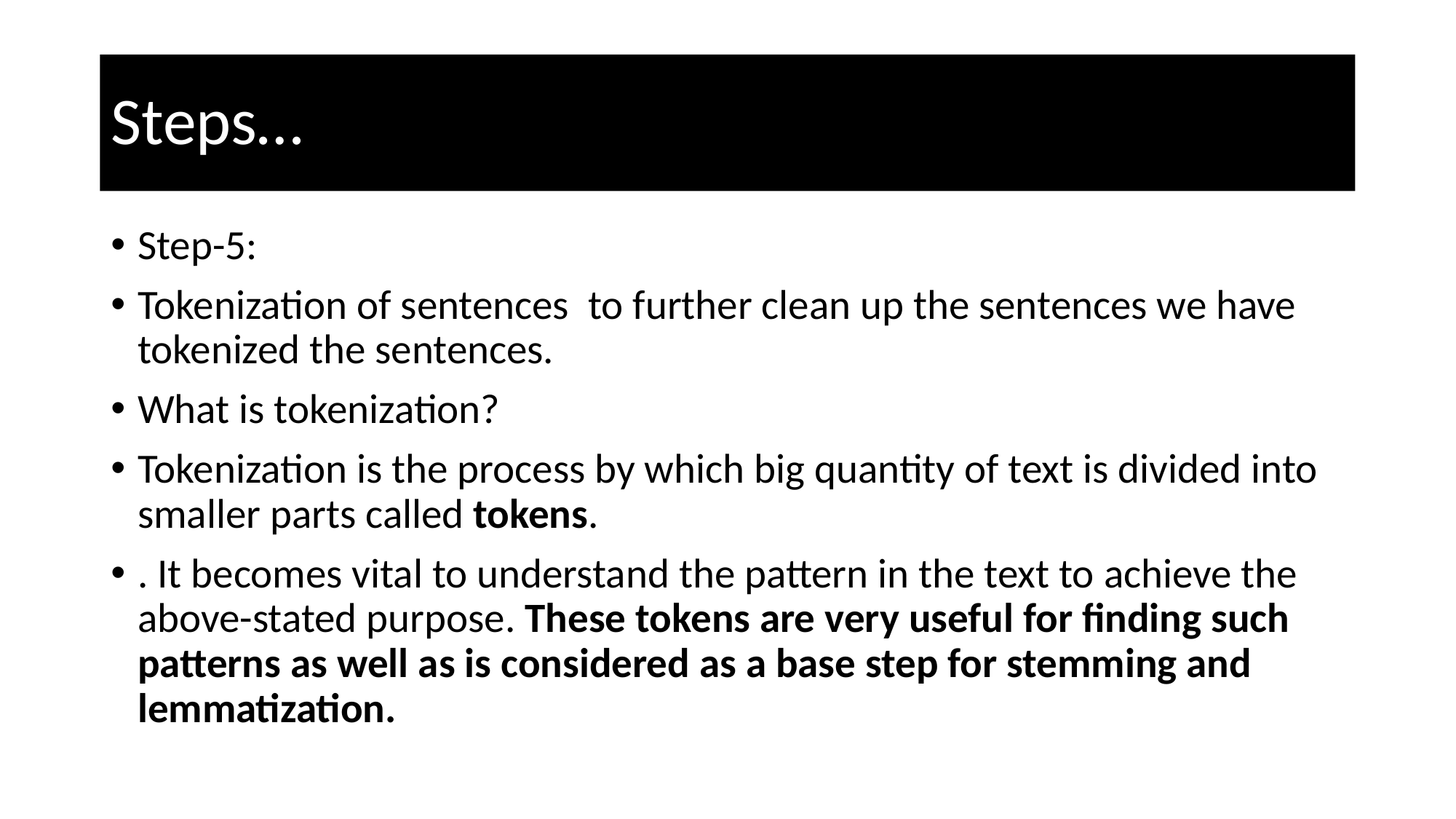

Steps…
Step-5:
Tokenization of sentences  to further clean up the sentences we have tokenized the sentences.
What is tokenization?
Tokenization is the process by which big quantity of text is divided into smaller parts called tokens.
. It becomes vital to understand the pattern in the text to achieve the above-stated purpose. These tokens are very useful for finding such patterns as well as is considered as a base step for stemming and lemmatization.